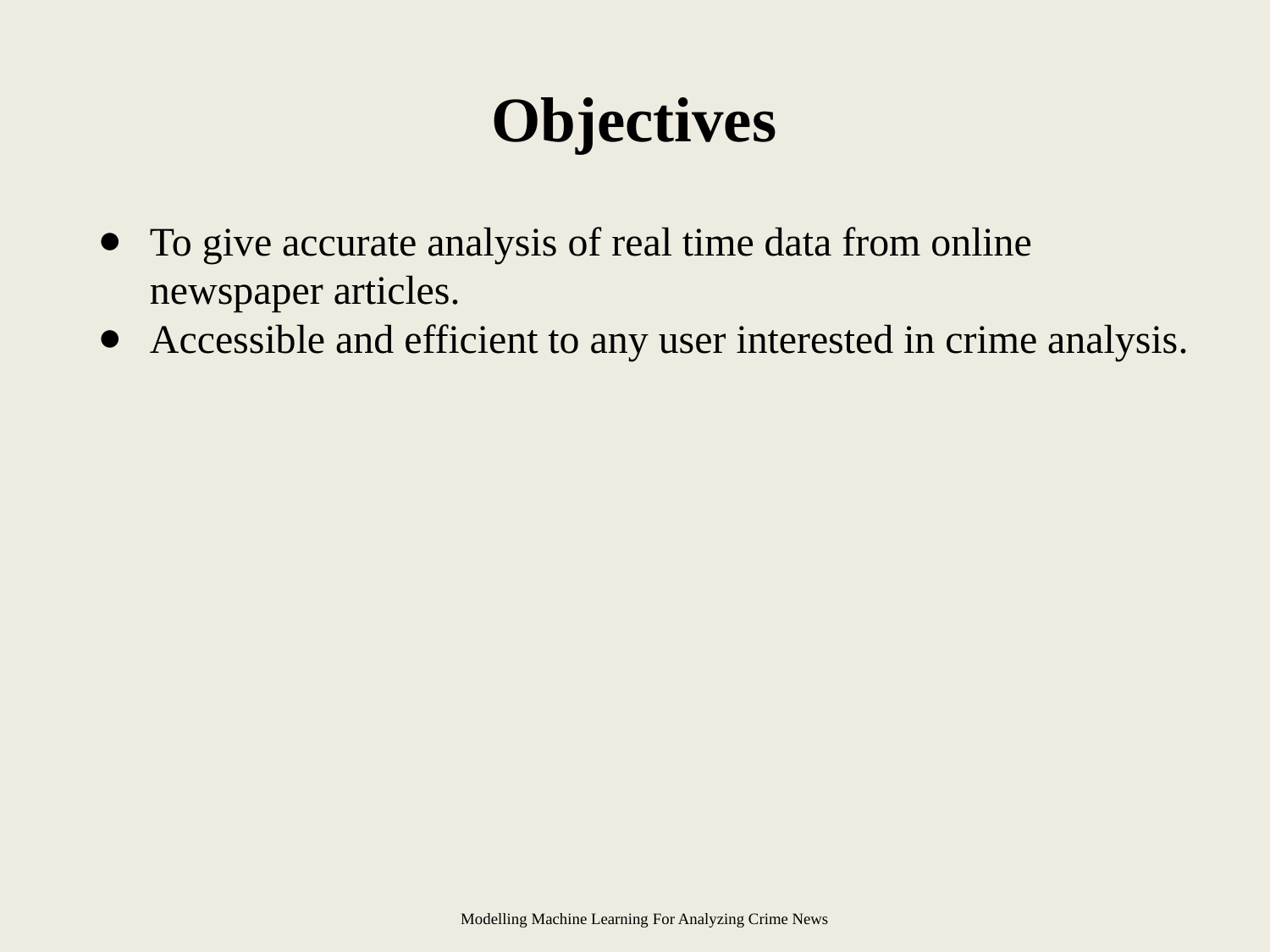

# Objectives
To give accurate analysis of real time data from online newspaper articles.
Accessible and efficient to any user interested in crime analysis.
Modelling Machine Learning For Analyzing Crime News